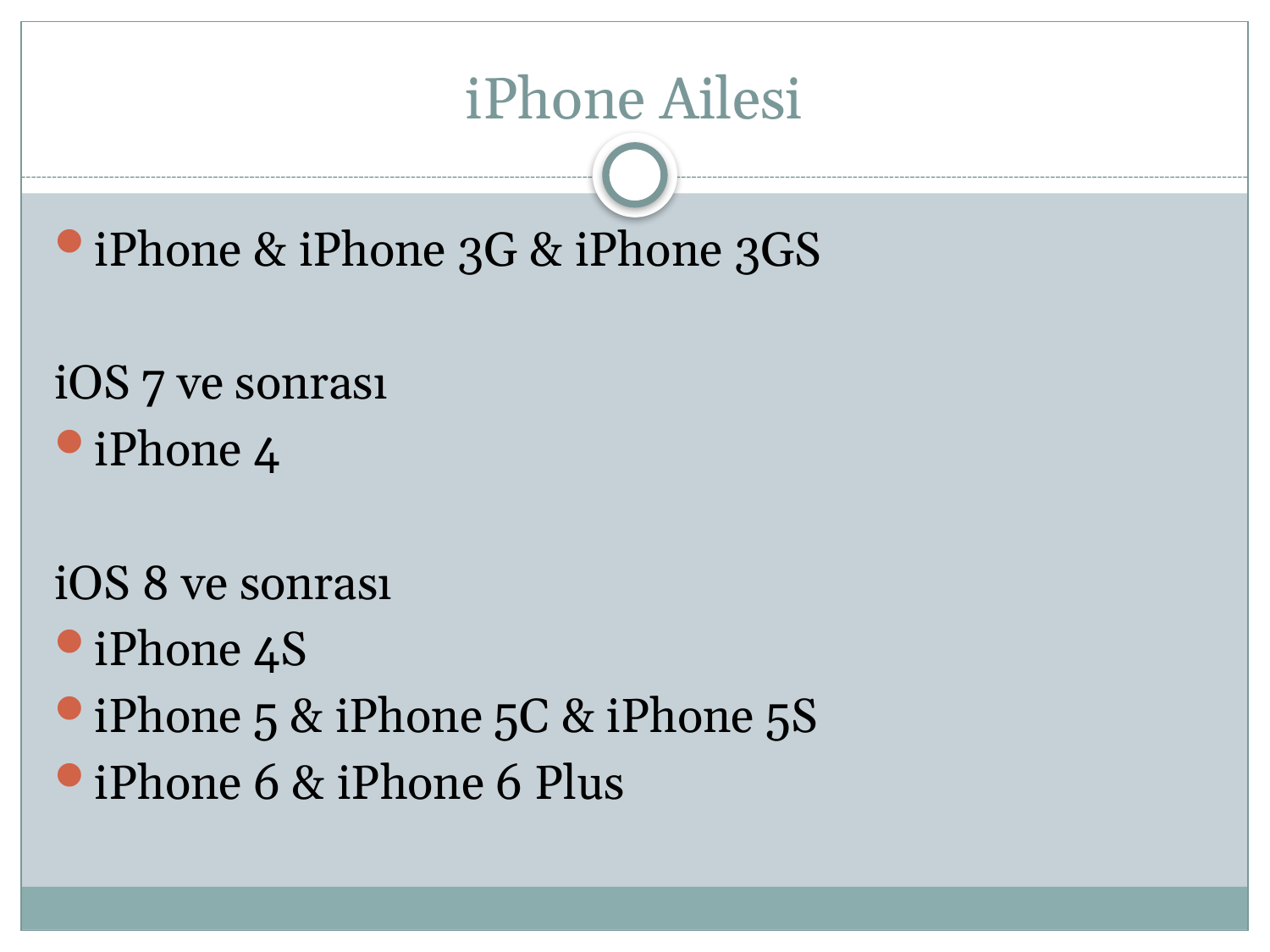

# iPhone Ailesi
iPhone & iPhone 3G & iPhone 3GS

iOS 7 ve sonrası
iPhone 4

iOS 8 ve sonrası
iPhone 4S
iPhone 5 & iPhone 5C & iPhone 5S
iPhone 6 & iPhone 6 Plus